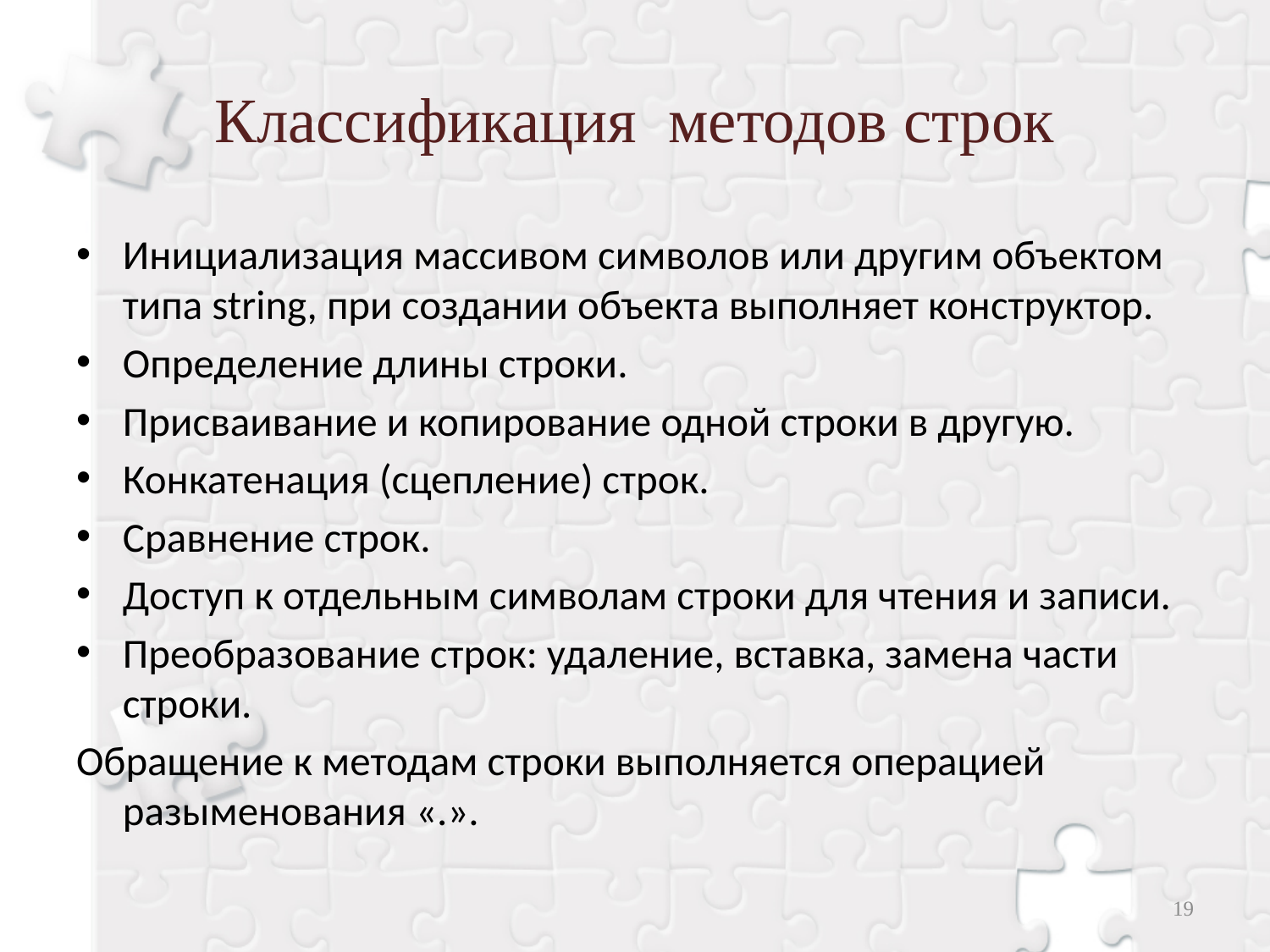

# Классификация  методов строк
Инициализация массивом символов или другим объектом типа string, при создании объекта выполняет конструктор.
Определение длины строки.
Присваивание и копирование одной строки в другую.
Конкатенация (сцепление) строк.
Сравнение строк.
Доступ к отдельным символам строки для чтения и записи.
Преобразование строк: удаление, вставка, замена части строки.
Обращение к методам строки выполняется операцией разыменования «.».

19